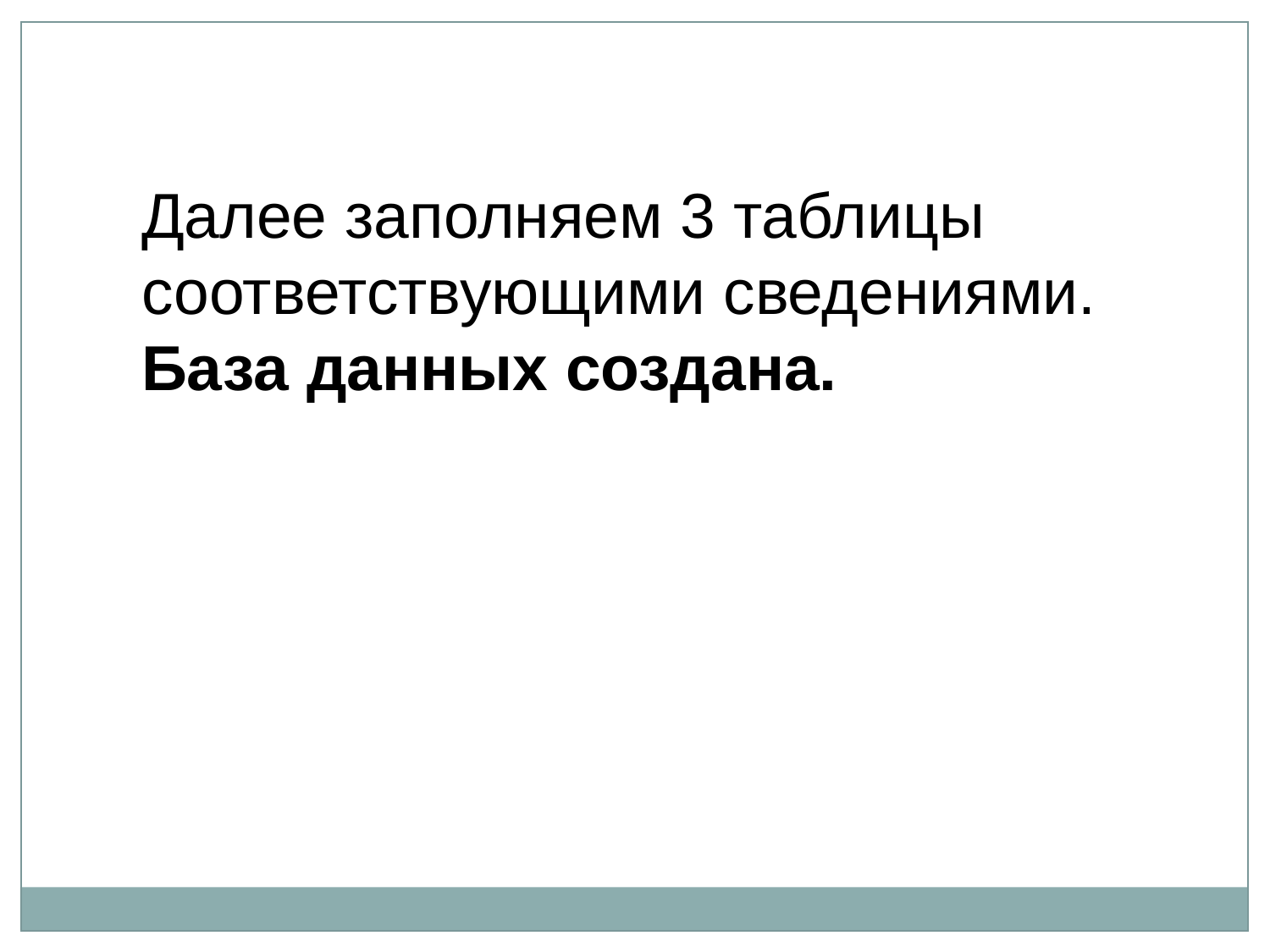

Далее заполняем 3 таблицы соответствующими сведениями.
База данных создана.